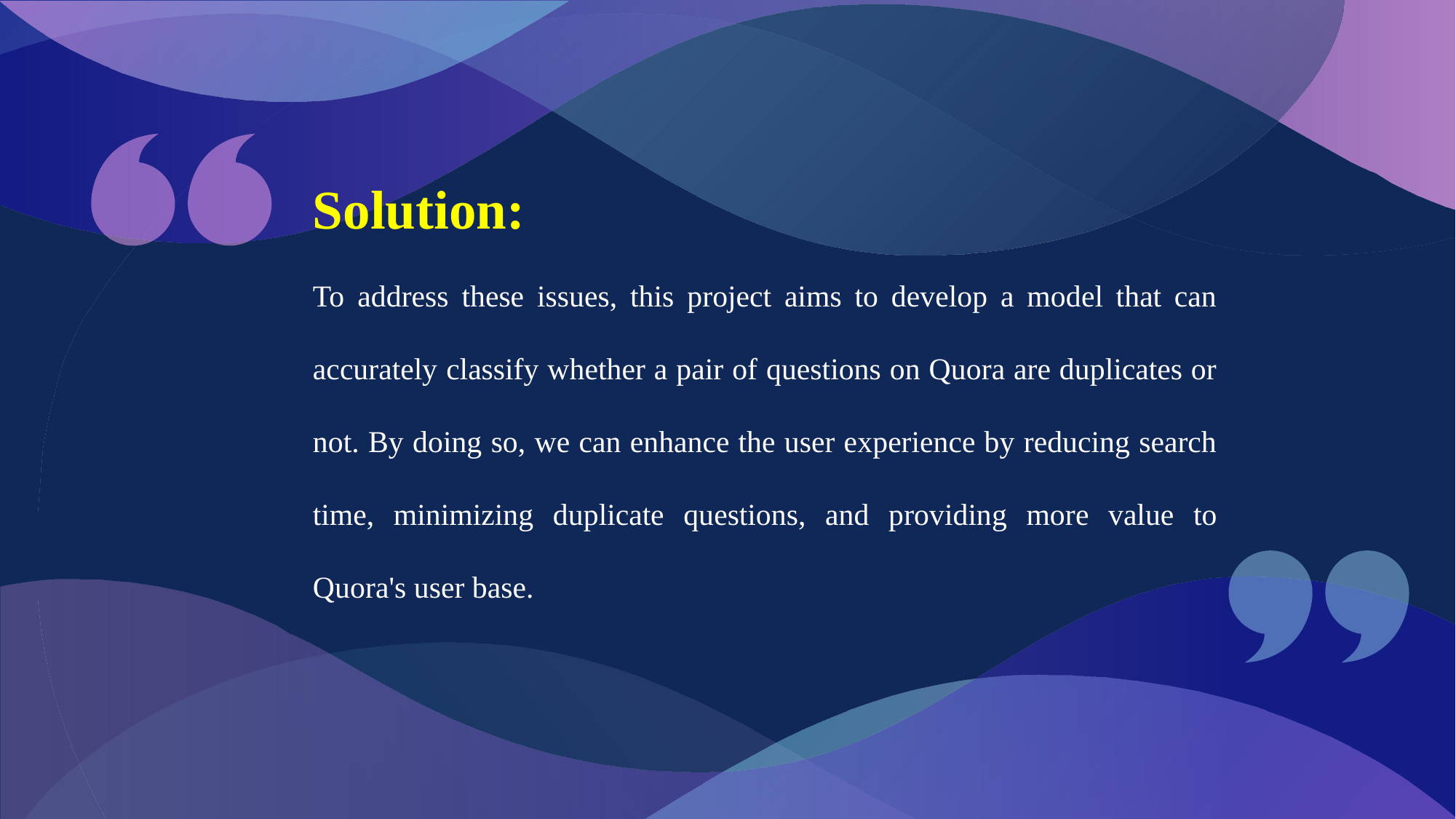

# Solution: To address these issues, this project aims to develop a model that can accurately classify whether a pair of questions on Quora are duplicates or not. By doing so, we can enhance the user experience by reducing search time, minimizing duplicate questions, and providing more value to Quora's user base.